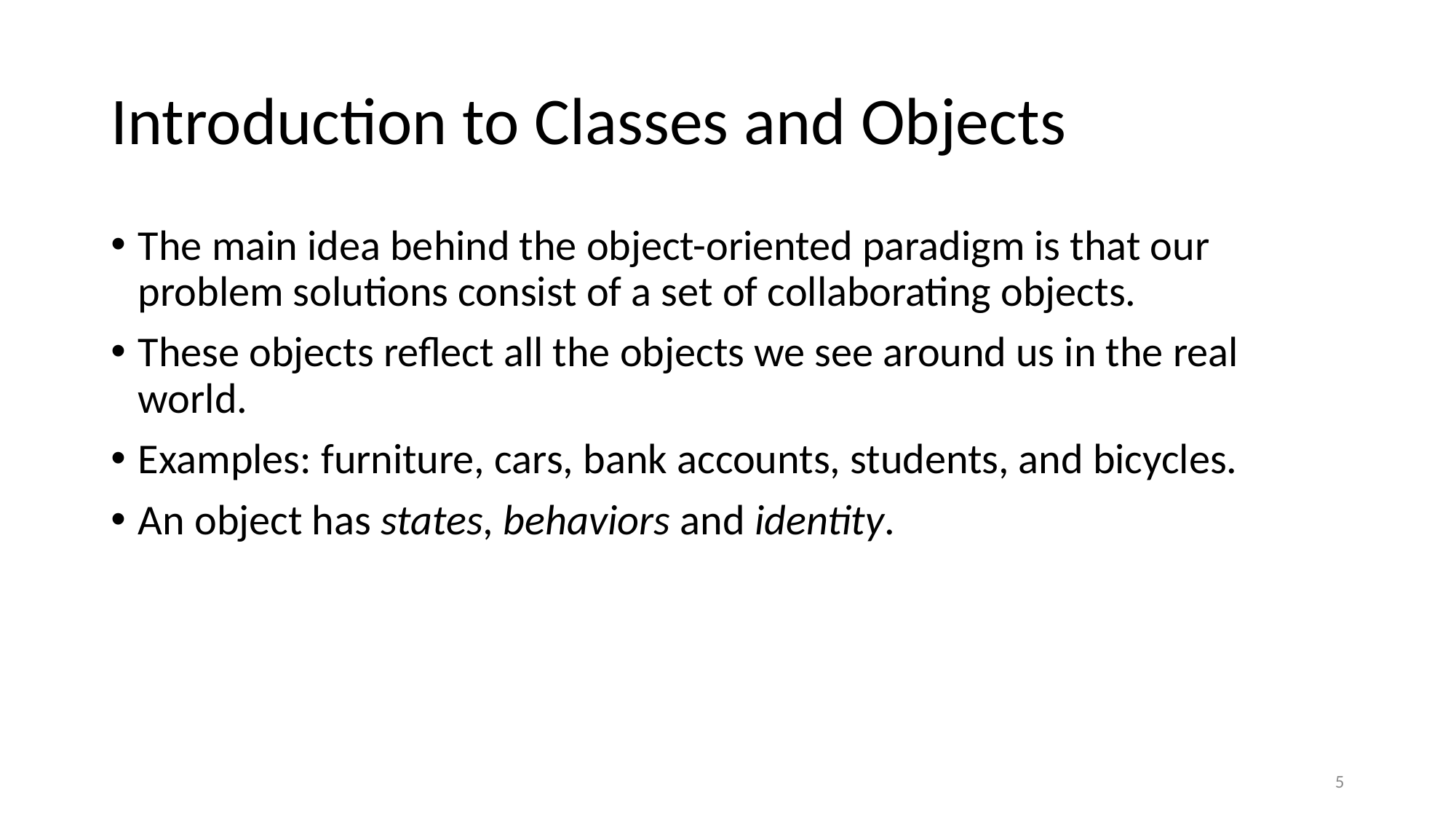

# Introduction to Classes and Objects
The main idea behind the object-oriented paradigm is that our problem solutions consist of a set of collaborating objects.
These objects reflect all the objects we see around us in the real world.
Examples: furniture, cars, bank accounts, students, and bicycles.
An object has states, behaviors and identity.

5